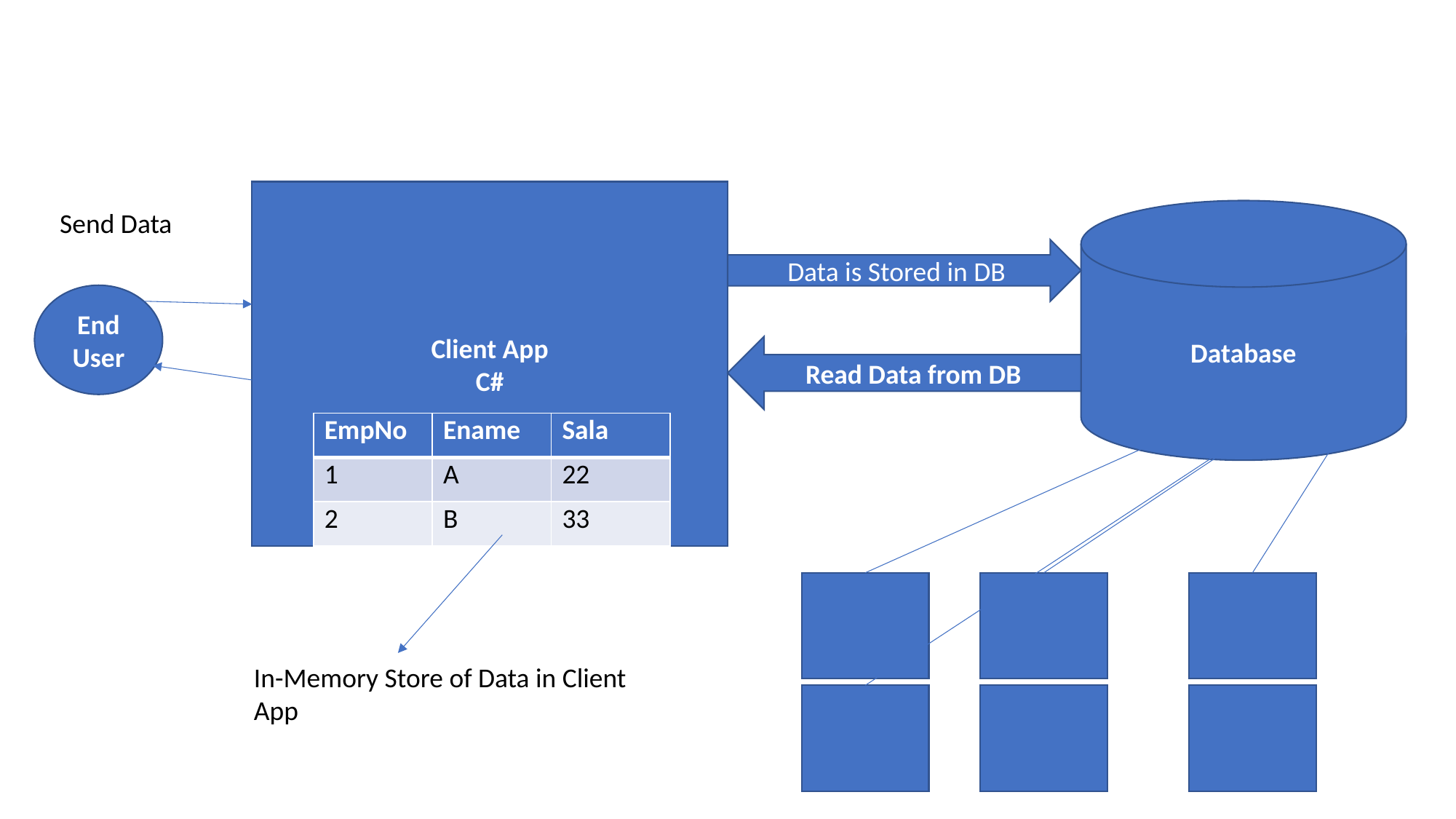

Client App
C#
Database
Send Data
Data is Stored in DB
End
User
Read Data from DB
| EmpNo | Ename | Sala |
| --- | --- | --- |
| 1 | A | 22 |
| 2 | B | 33 |

In-Memory Store of Data in Client App